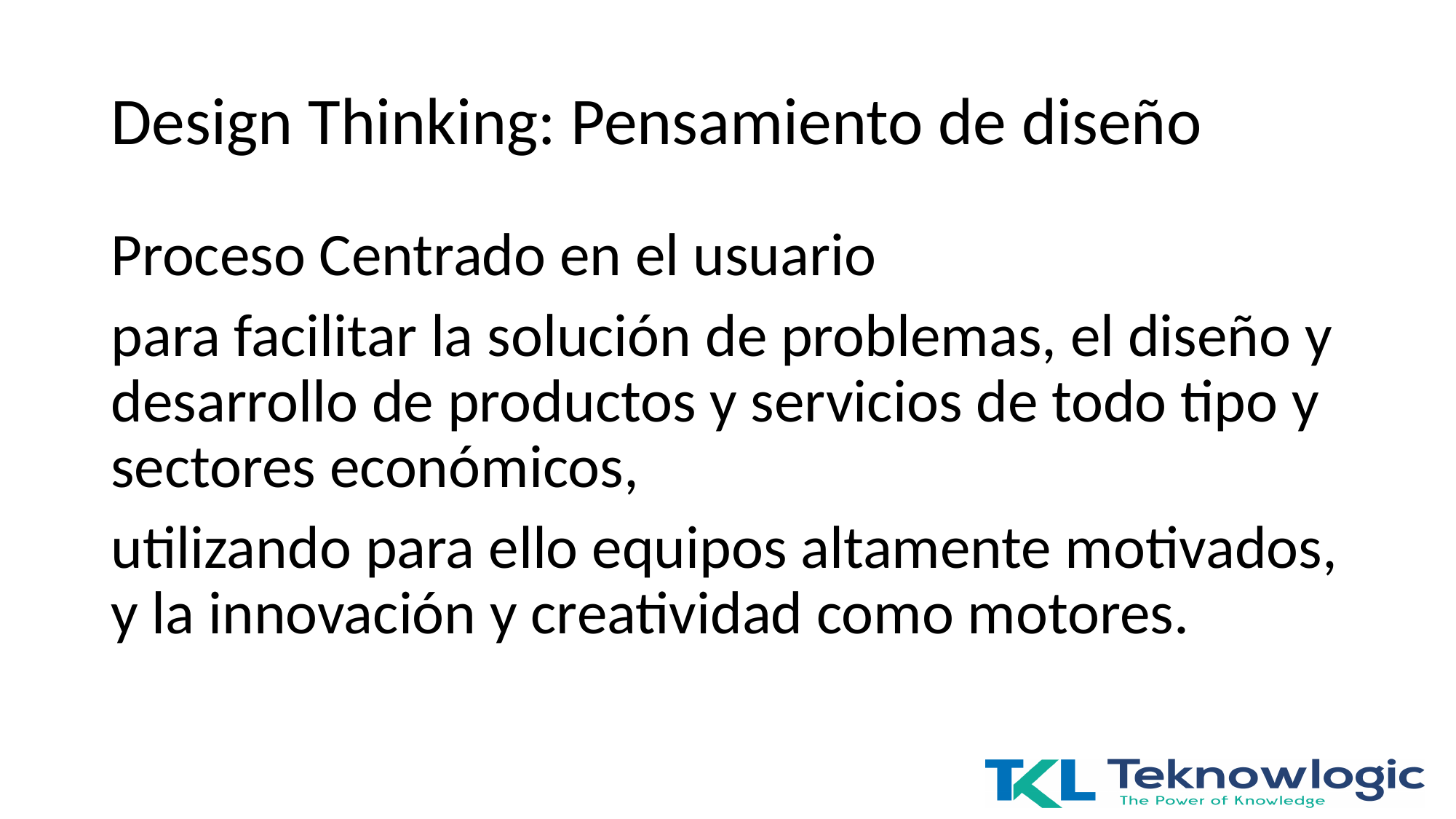

# Design Thinking: Pensamiento de diseño
Proceso Centrado en el usuario
para facilitar la solución de problemas, el diseño y desarrollo de productos y servicios de todo tipo y sectores económicos,
utilizando para ello equipos altamente motivados, y la innovación y creatividad como motores.